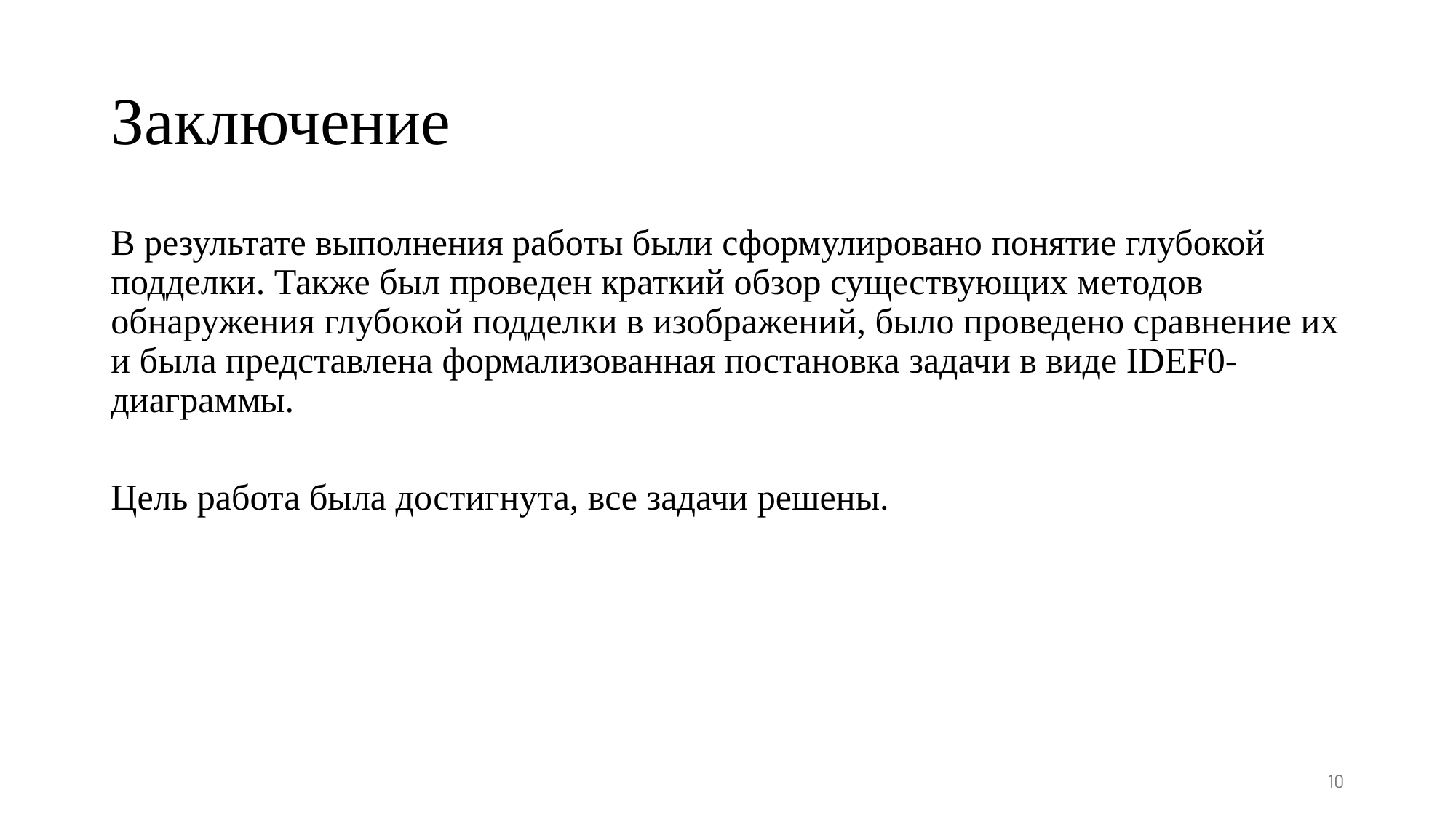

# Заключение
В результате выполнения работы были сформулировано понятие глубокой подделки. Также был проведен краткий обзор существующих методов обнаружения глубокой подделки в изображений, было проведено сравнение их и была представлена формализованная постановка задачи в виде IDEF0-диаграммы.
Цель работа была достигнута, все задачи решены.
10